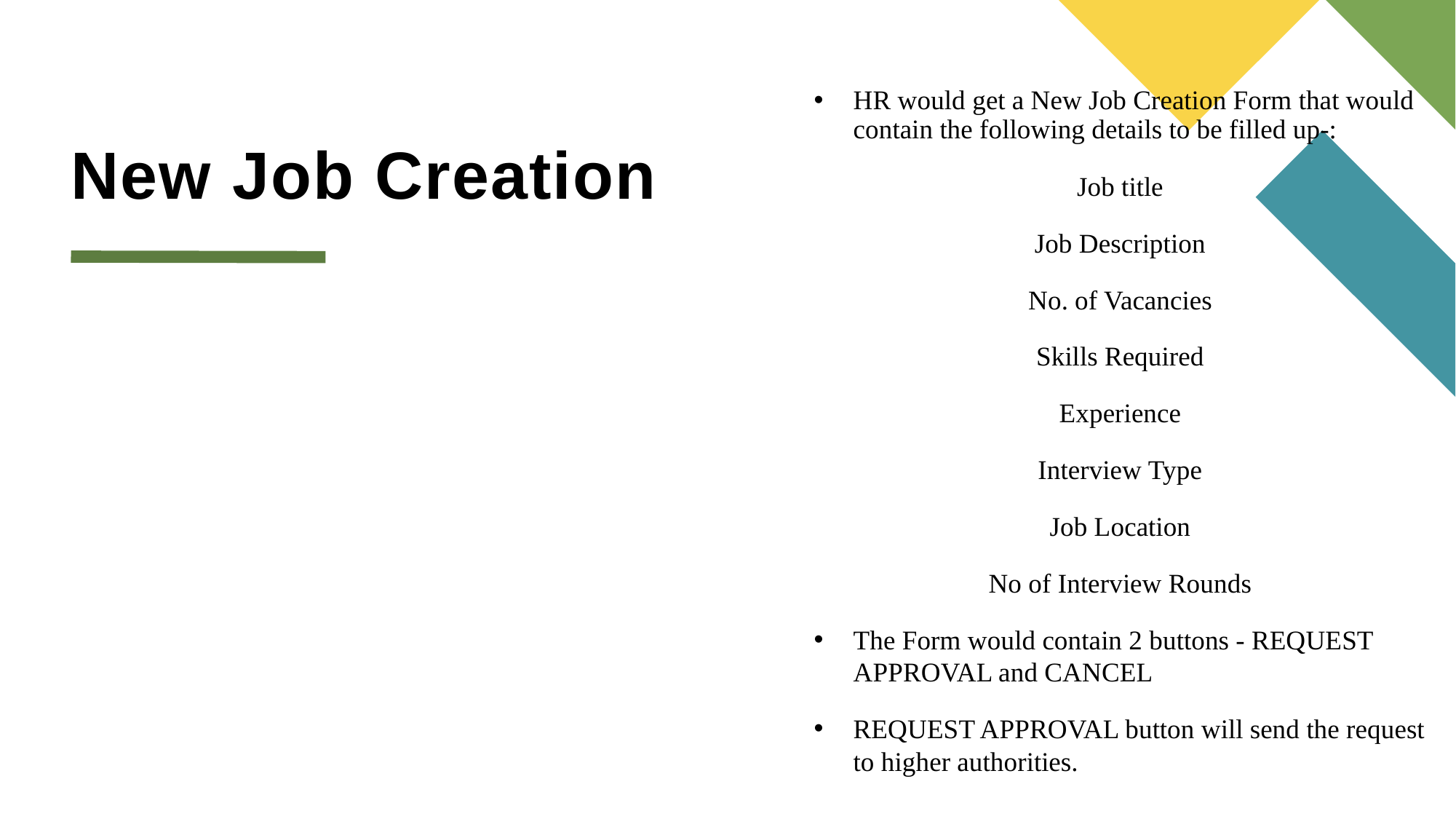

# New Job Creation
HR would get a New Job Creation Form that would contain the following details to be filled up-:
Job title
Job Description
No. of Vacancies
Skills Required
Experience
Interview Type
Job Location
No of Interview Rounds
The Form would contain 2 buttons - REQUEST APPROVAL and CANCEL
REQUEST APPROVAL button will send the request to higher authorities.